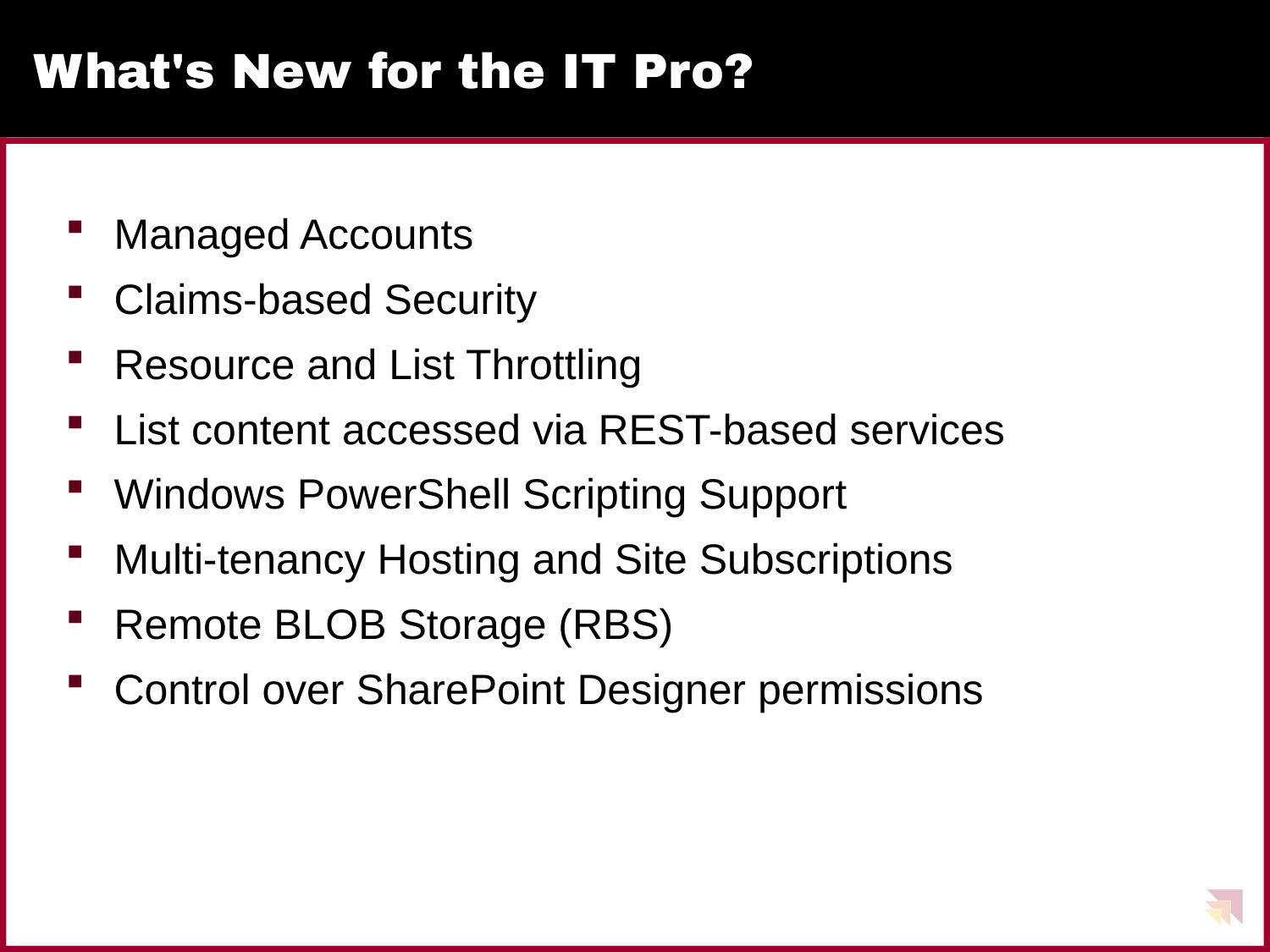

# What's New for the IT Pro?
Managed Accounts
Claims-based Security
Resource and List Throttling
List content accessed via REST-based services
Windows PowerShell Scripting Support
Multi-tenancy Hosting and Site Subscriptions
Remote BLOB Storage (RBS)
Control over SharePoint Designer permissions